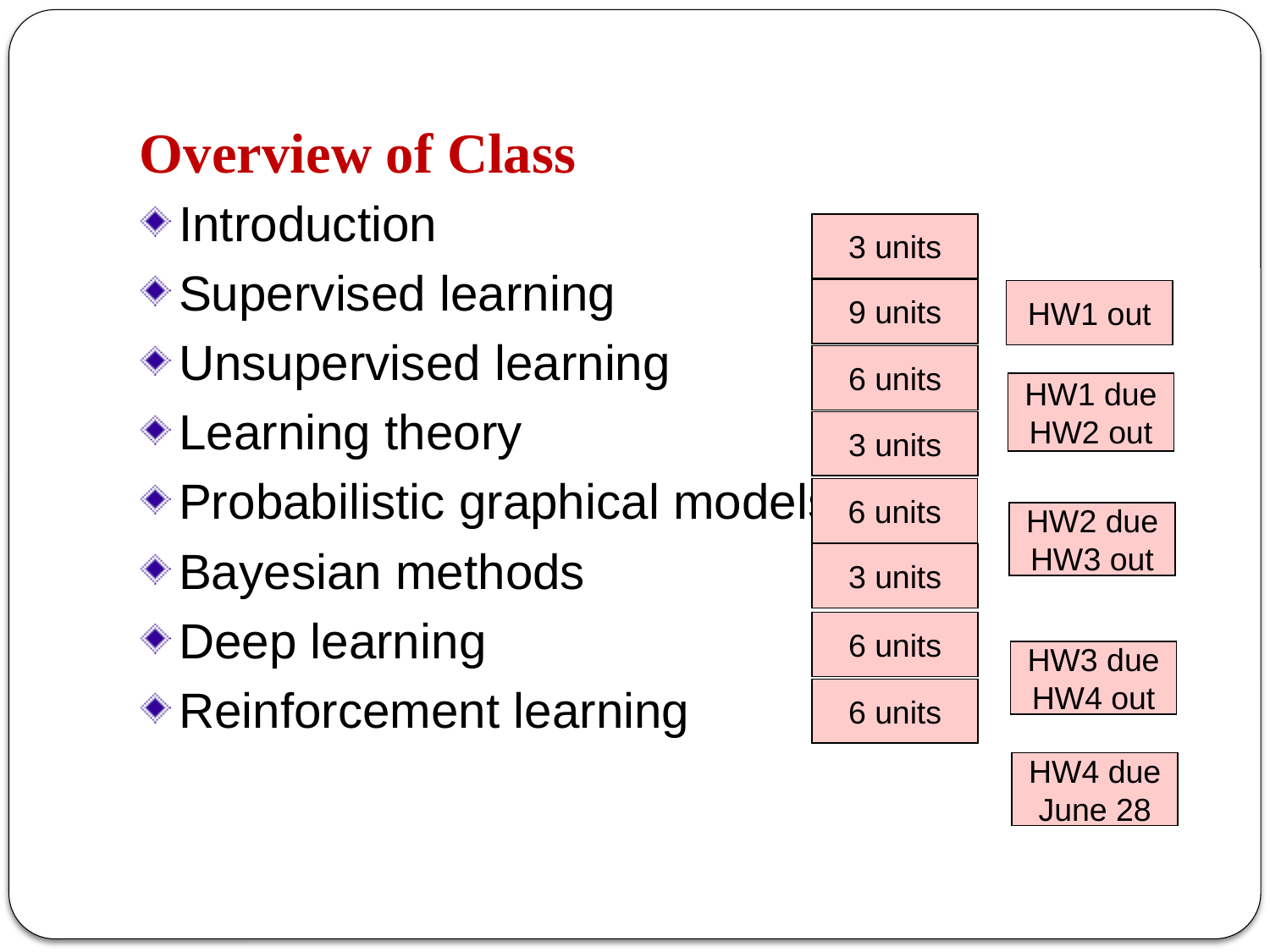

# Overview of Class
Introduction
Supervised learning
Unsupervised learning
Learning theory
Probabilistic graphical models
Bayesian methods
Deep learning
Reinforcement learning

3 units
9 units
HW1 out
6 units
HW1 due
HW2 out
3 units
6 units
HW2 due
HW3 out
3 units
6 units
HW3 due
HW4 out
6 units
HW4 due
June 28